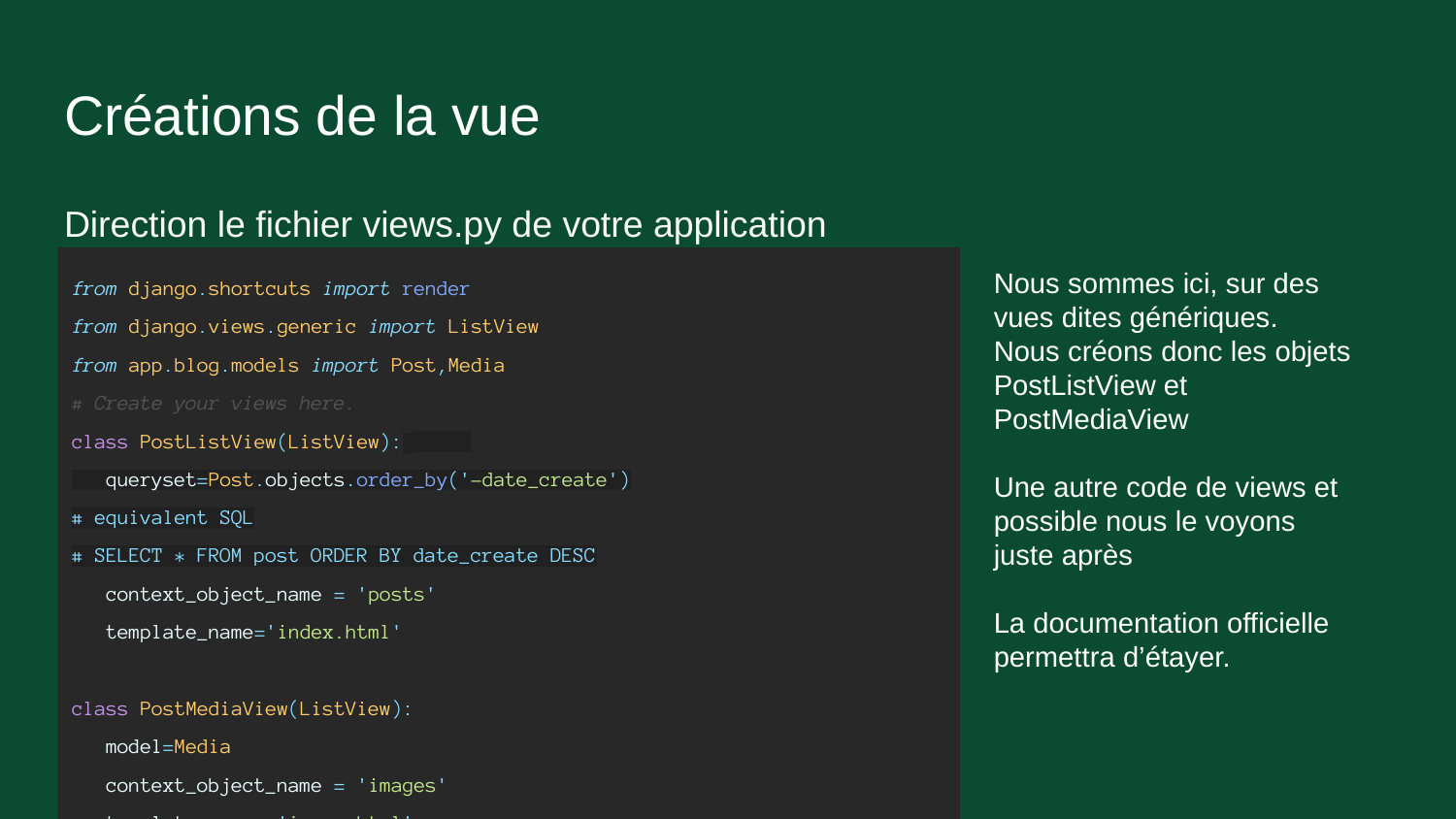

# Créations de la vue
Direction le fichier views.py de votre application
from django.shortcuts import render
from django.views.generic import ListView
from app.blog.models import Post,Media
# Create your views here.
class PostListView(ListView):
   queryset=Post.objects.order_by('-date_create')
# equivalent SQL
# SELECT * FROM post ORDER BY date_create DESC
   context_object_name = 'posts'
   template_name='index.html'

class PostMediaView(ListView):
   model=Media
   context_object_name = 'images'
   template_name= 'image.html'
Nous sommes ici, sur des vues dites génériques.
Nous créons donc les objets PostListView et PostMediaView

Une autre code de views et possible nous le voyons juste après

La documentation officielle permettra d’étayer.